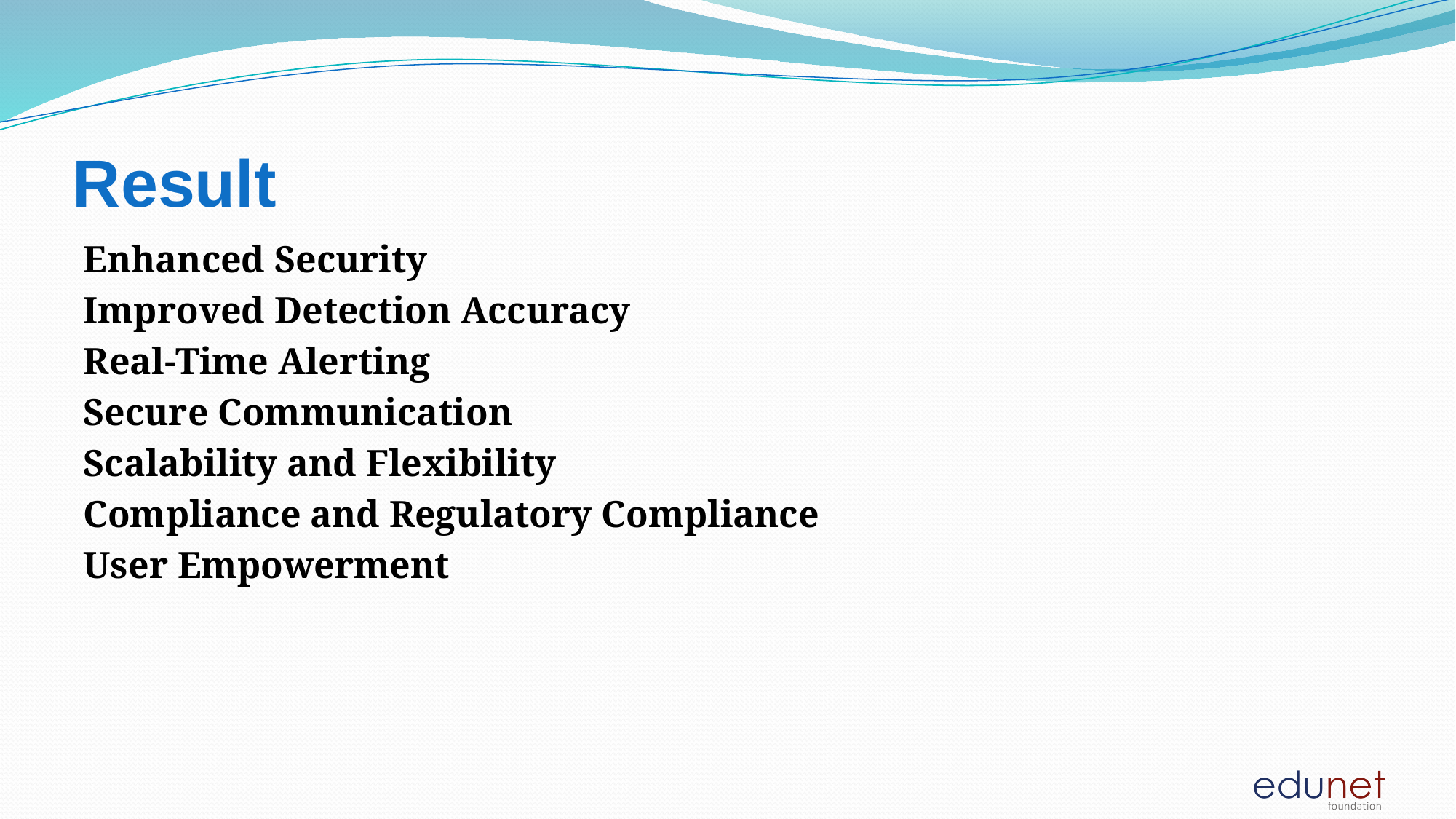

# Result
Enhanced Security
Improved Detection Accuracy
Real-Time Alerting
Secure Communication
Scalability and Flexibility
Compliance and Regulatory Compliance
User Empowerment